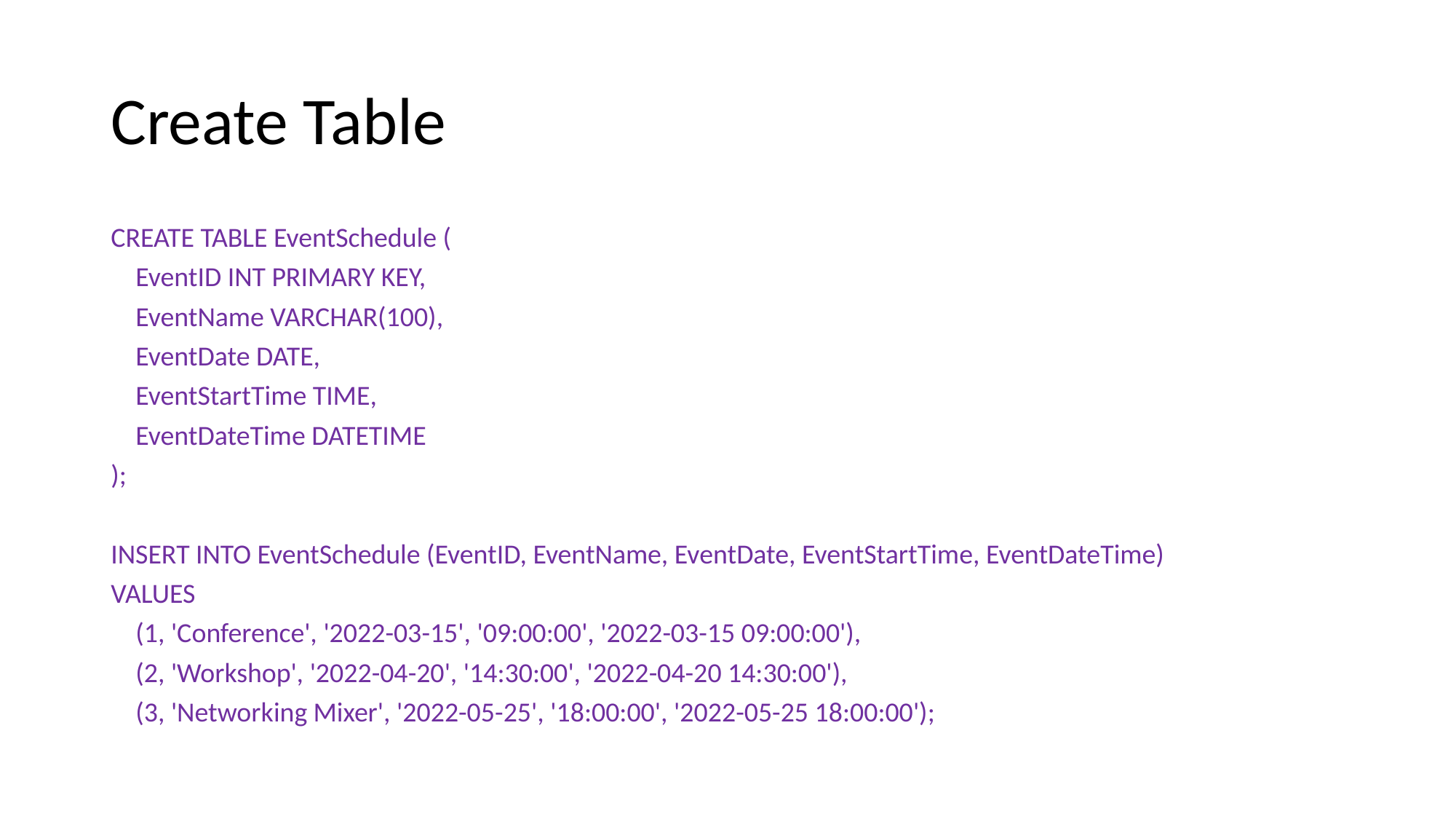

# Create Table
CREATE TABLE EventSchedule (
    EventID INT PRIMARY KEY,
    EventName VARCHAR(100),
    EventDate DATE,
    EventStartTime TIME,
    EventDateTime DATETIME
);

INSERT INTO EventSchedule (EventID, EventName, EventDate, EventStartTime, EventDateTime)
VALUES
    (1, 'Conference', '2022-03-15', '09:00:00', '2022-03-15 09:00:00'),
    (2, 'Workshop', '2022-04-20', '14:30:00', '2022-04-20 14:30:00'),
    (3, 'Networking Mixer', '2022-05-25', '18:00:00', '2022-05-25 18:00:00');